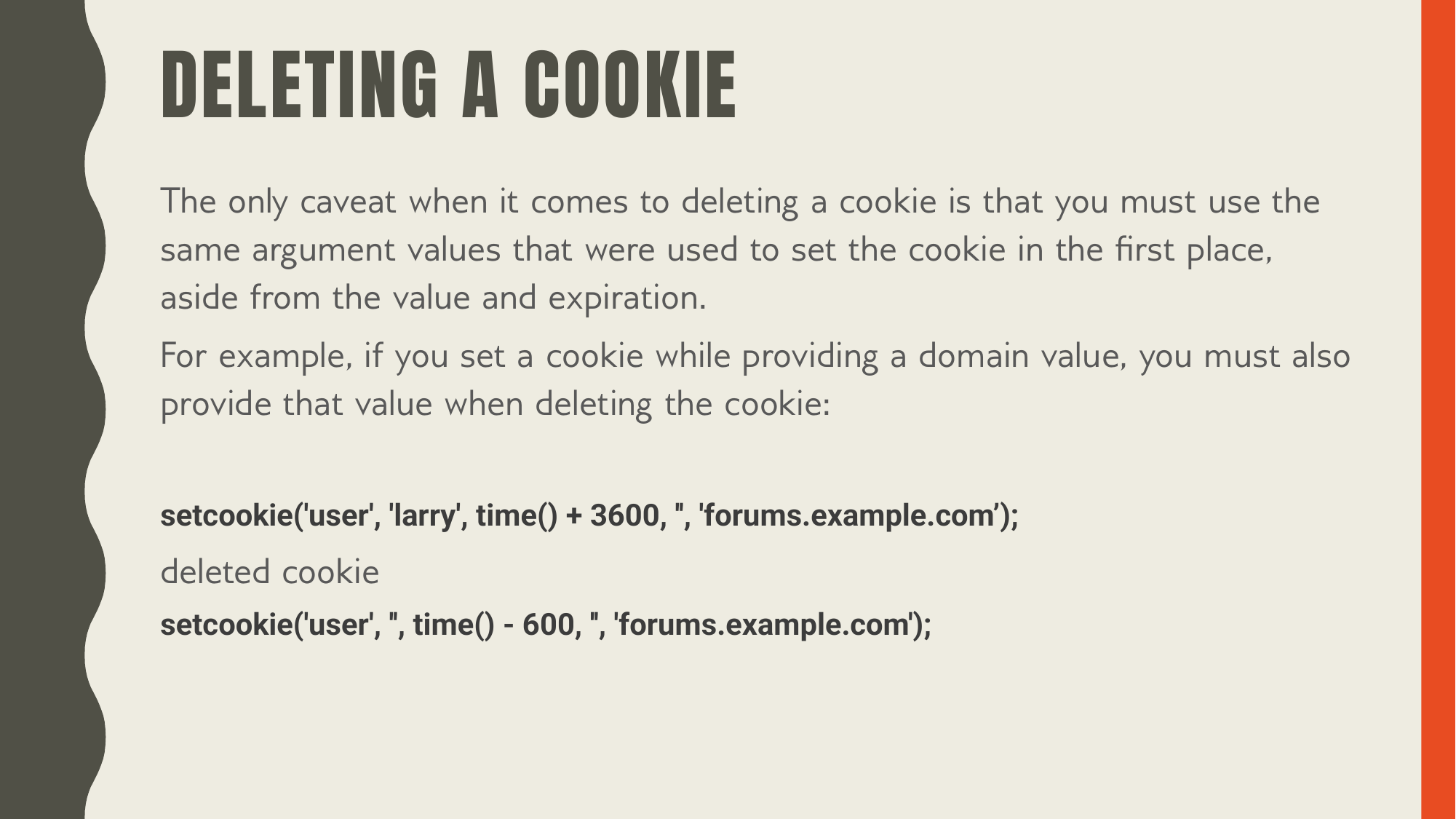

# Deleting a Cookie
The only caveat when it comes to deleting a cookie is that you must use the same argument values that were used to set the cookie in the first place, aside from the value and expiration.
For example, if you set a cookie while providing a domain value, you must also provide that value when deleting the cookie:

setcookie('user', 'larry', time() + 3600, '', 'forums.example.com’);
deleted cookie
setcookie('user', '', time() - 600, '', 'forums.example.com');